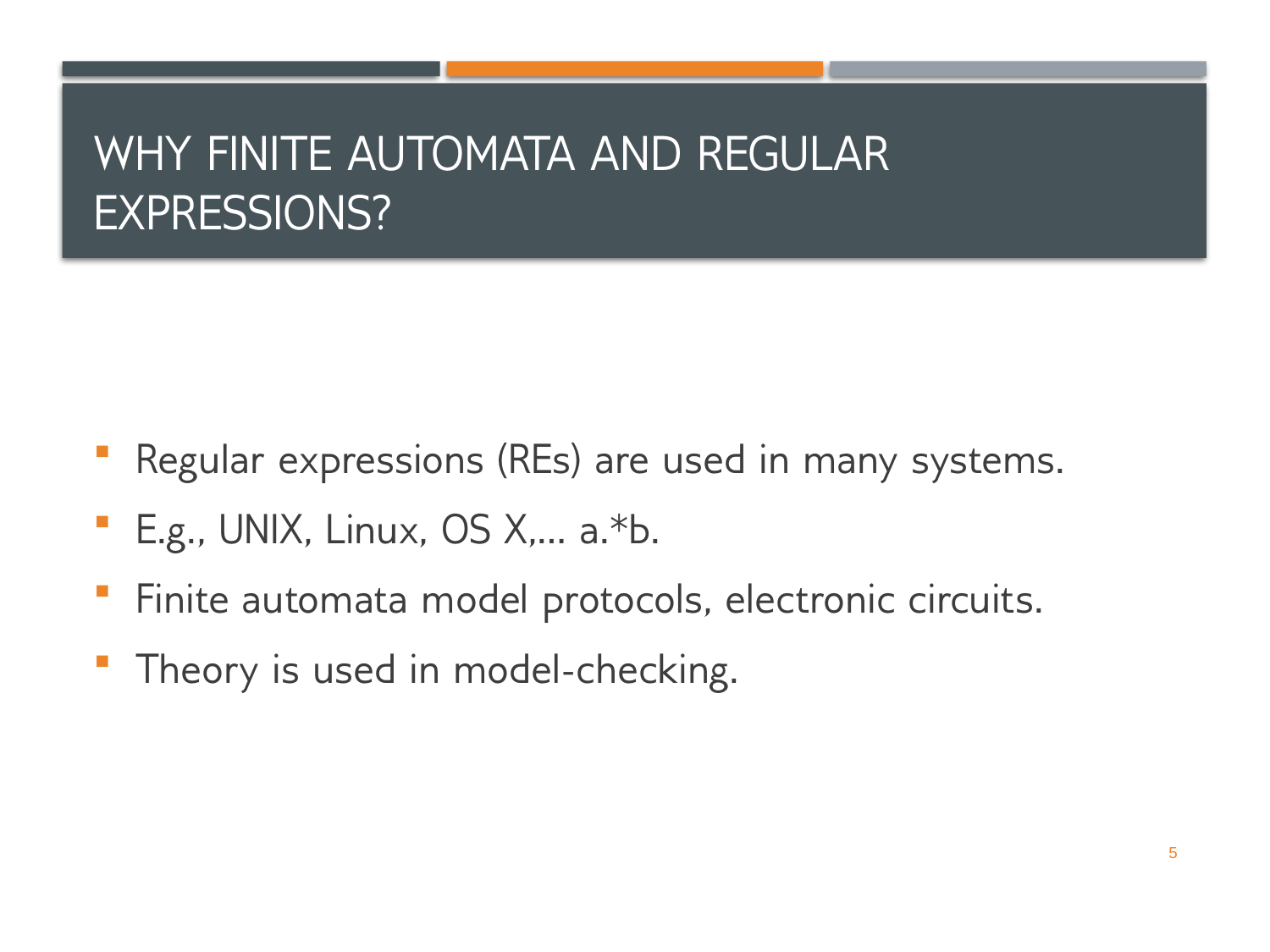

# Why Finite Automata and Regular Expressions?
Regular expressions (REs) are used in many systems.
E.g., UNIX, Linux, OS X,… a.*b.
Finite automata model protocols, electronic circuits.
Theory is used in model-checking.
5